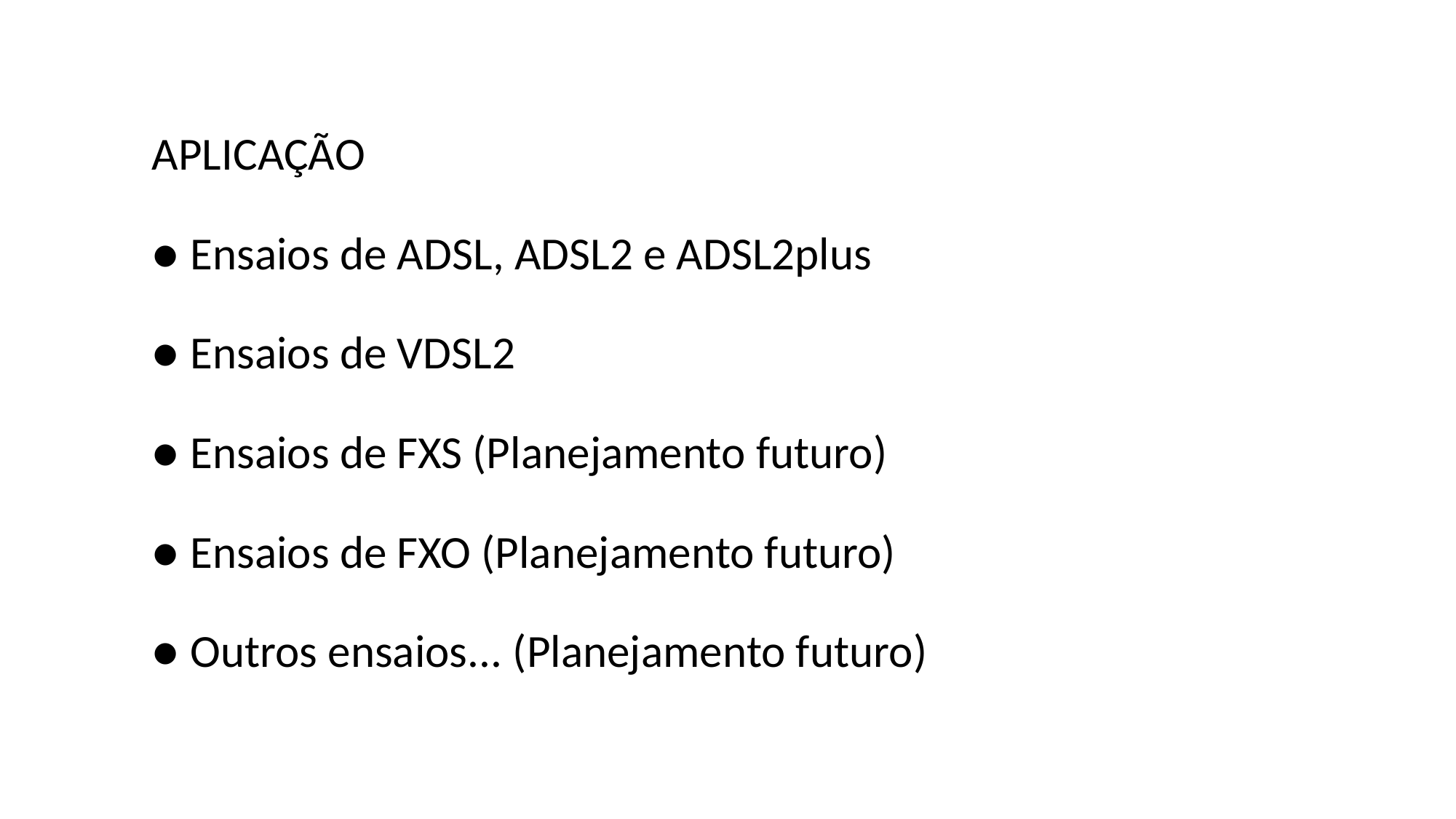

# APLICAÇÃO ● Ensaios de ADSL, ADSL2 e ADSL2plus ● Ensaios de VDSL2 ● Ensaios de FXS (Planejamento futuro) ● Ensaios de FXO (Planejamento futuro) ● Outros ensaios... (Planejamento futuro)